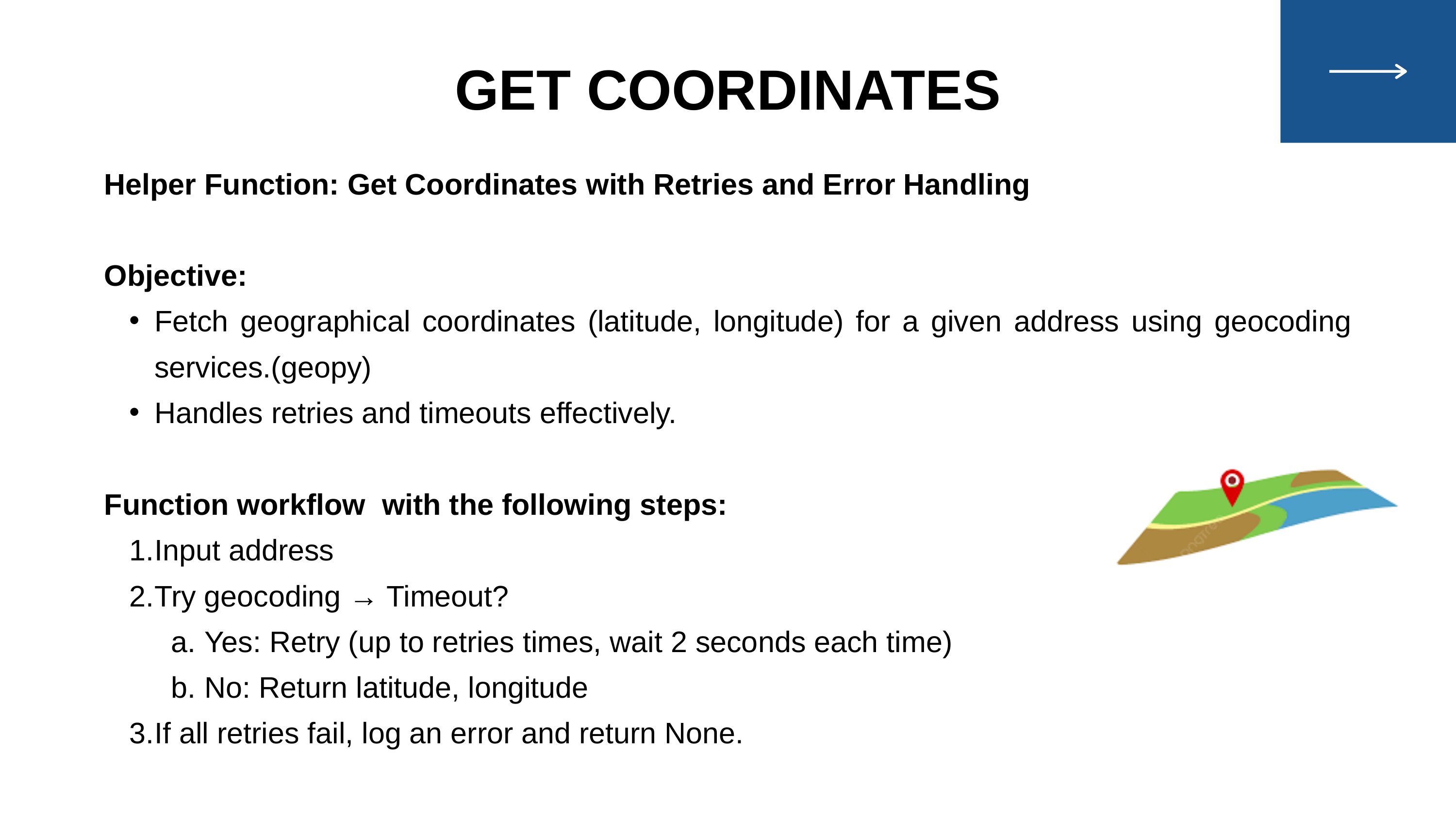

GET COORDINATES

Helper Function: Get Coordinates with Retries and Error Handling

Objective:
Fetch geographical coordinates (latitude, longitude) for a given address using geocoding services.(geopy)
Handles retries and timeouts effectively.

Function workflow  with the following steps:
Input address
Try geocoding → Timeout?
Yes: Retry (up to retries times, wait 2 seconds each time)
No: Return latitude, longitude
If all retries fail, log an error and return None.